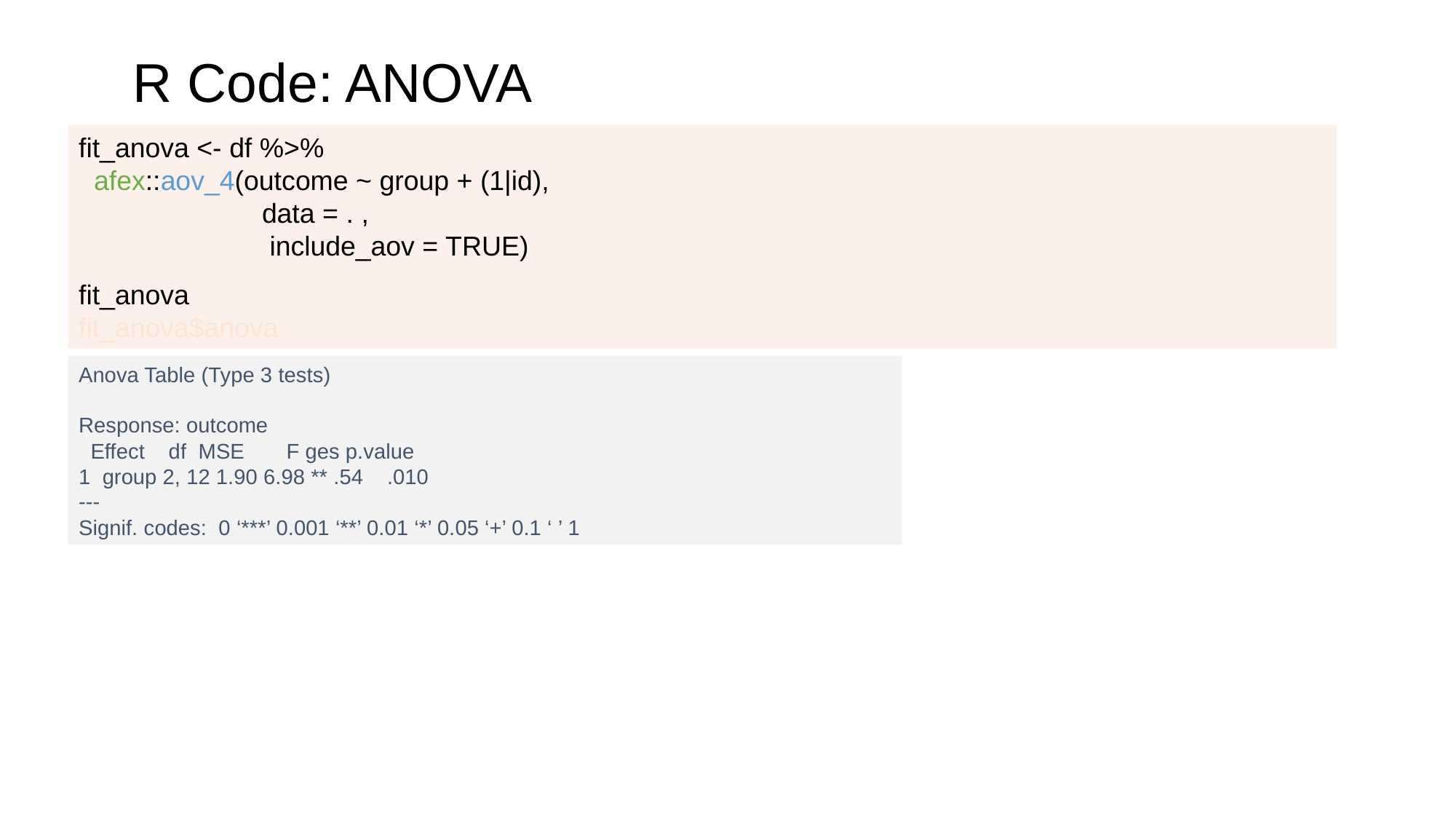

# R Code: ANOVA
fit_anova <- df %>%
  afex::aov_4(outcome ~ group + (1|id),
                        data = . ,
                         include_aov = TRUE)

fit_anova
fit_anova$anova
Anova Table (Type 3 tests)

Response: outcome
  Effect    df  MSE       F ges p.value
1  group 2, 12 1.90 6.98 ** .54    .010
---
Signif. codes:  0 ‘***’ 0.001 ‘**’ 0.01 ‘*’ 0.05 ‘+’ 0.1 ‘ ’ 1